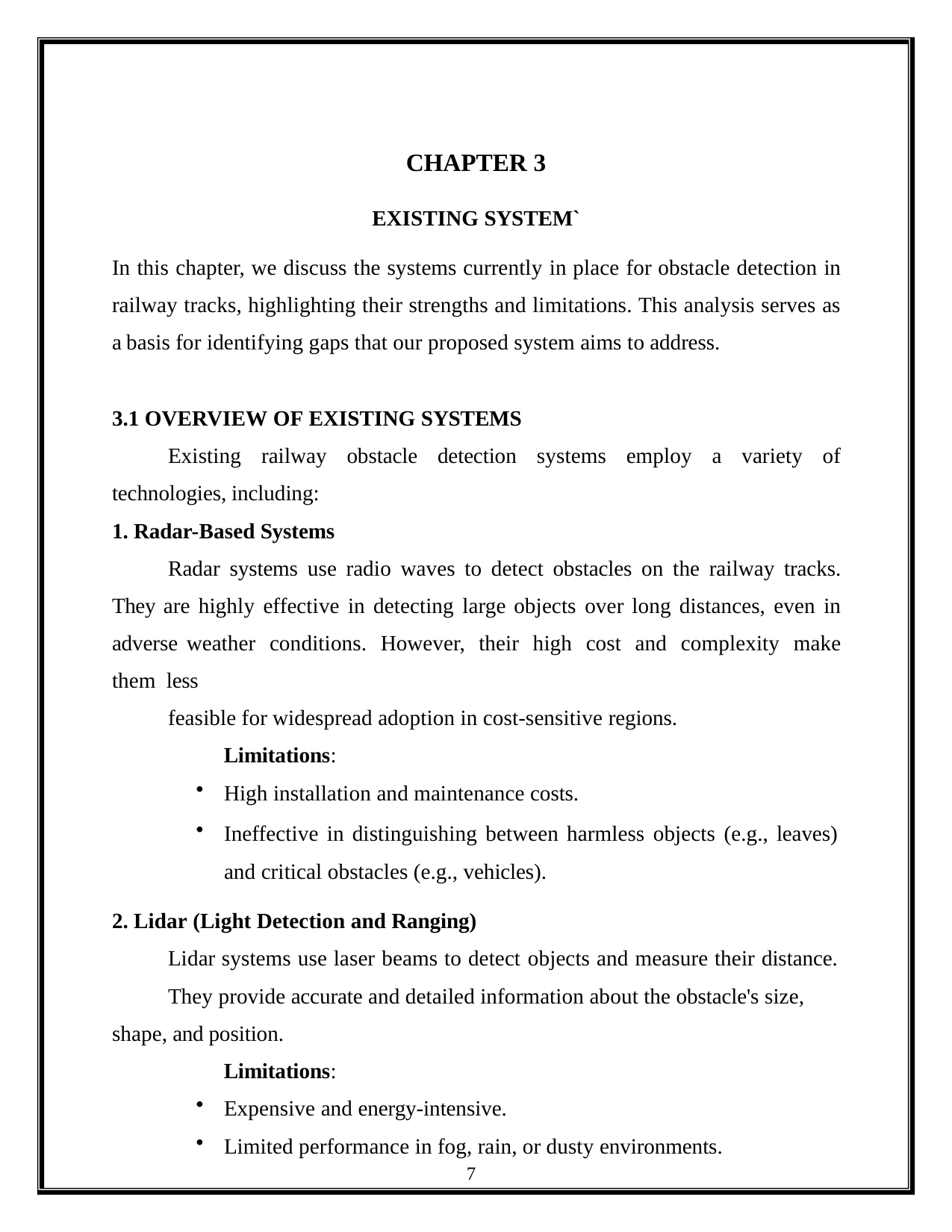

CHAPTER 3
EXISTING SYSTEM`
In this chapter, we discuss the systems currently in place for obstacle detection in railway tracks, highlighting their strengths and limitations. This analysis serves as a basis for identifying gaps that our proposed system aims to address.

3.1 OVERVIEW OF EXISTING SYSTEMS
Existing railway obstacle detection systems employ a variety of technologies, including:
Radar-Based Systems
Radar systems use radio waves to detect obstacles on the railway tracks. They are highly effective in detecting large objects over long distances, even in adverse weather conditions. However, their high cost and complexity make them less
feasible for widespread adoption in cost-sensitive regions.
Limitations:
High installation and maintenance costs.
Ineffective in distinguishing between harmless objects (e.g., leaves) and critical obstacles (e.g., vehicles).
Lidar (Light Detection and Ranging)
Lidar systems use laser beams to detect objects and measure their distance.
They provide accurate and detailed information about the obstacle's size, shape, and position.
Limitations:
Expensive and energy-intensive.
Limited performance in fog, rain, or dusty environments.
7